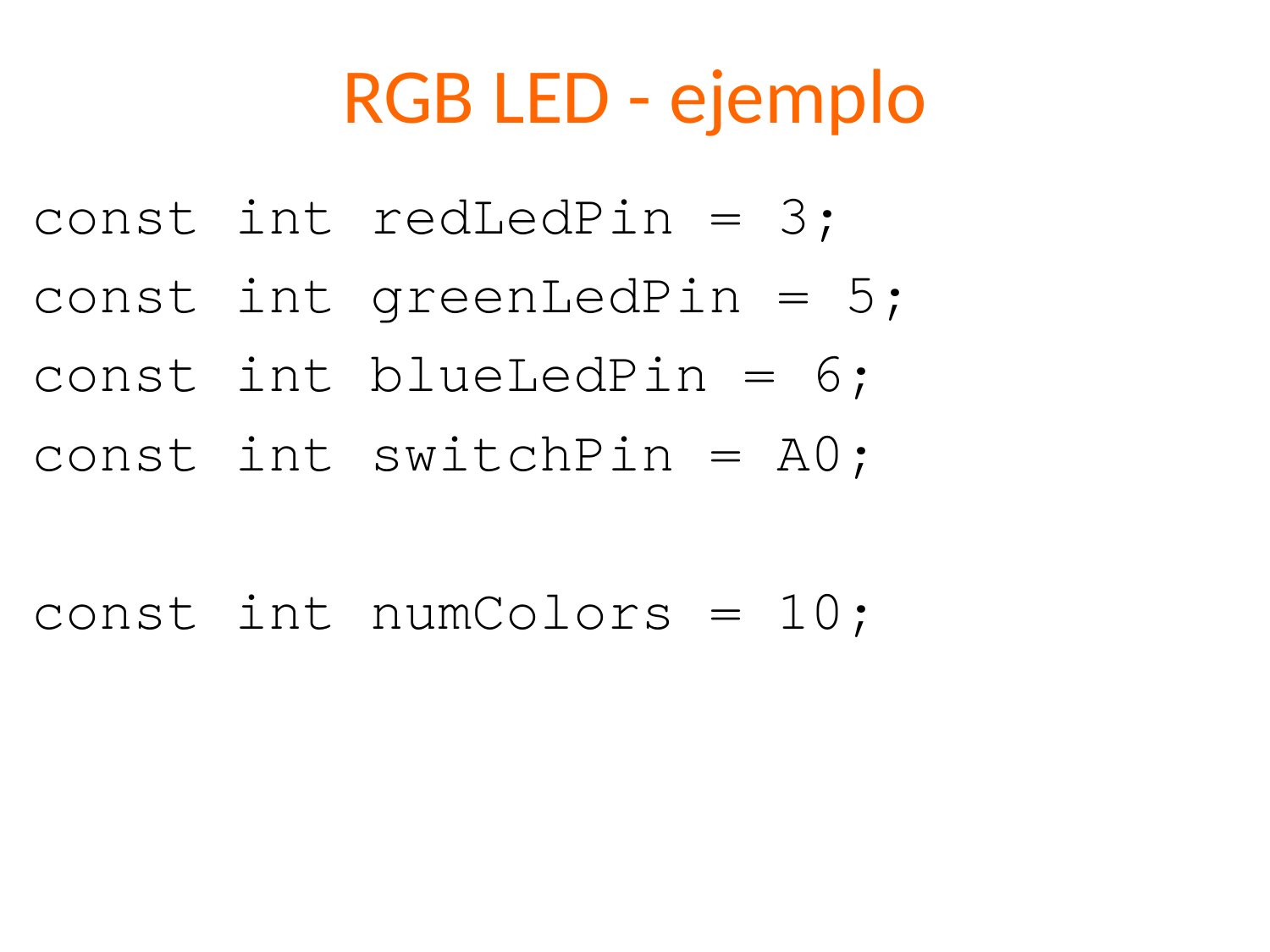

# RGB LED - ejemplo
const int redLedPin = 3;
const int greenLedPin = 5;
const int blueLedPin = 6;
const int switchPin = A0;

const int numColors = 10;